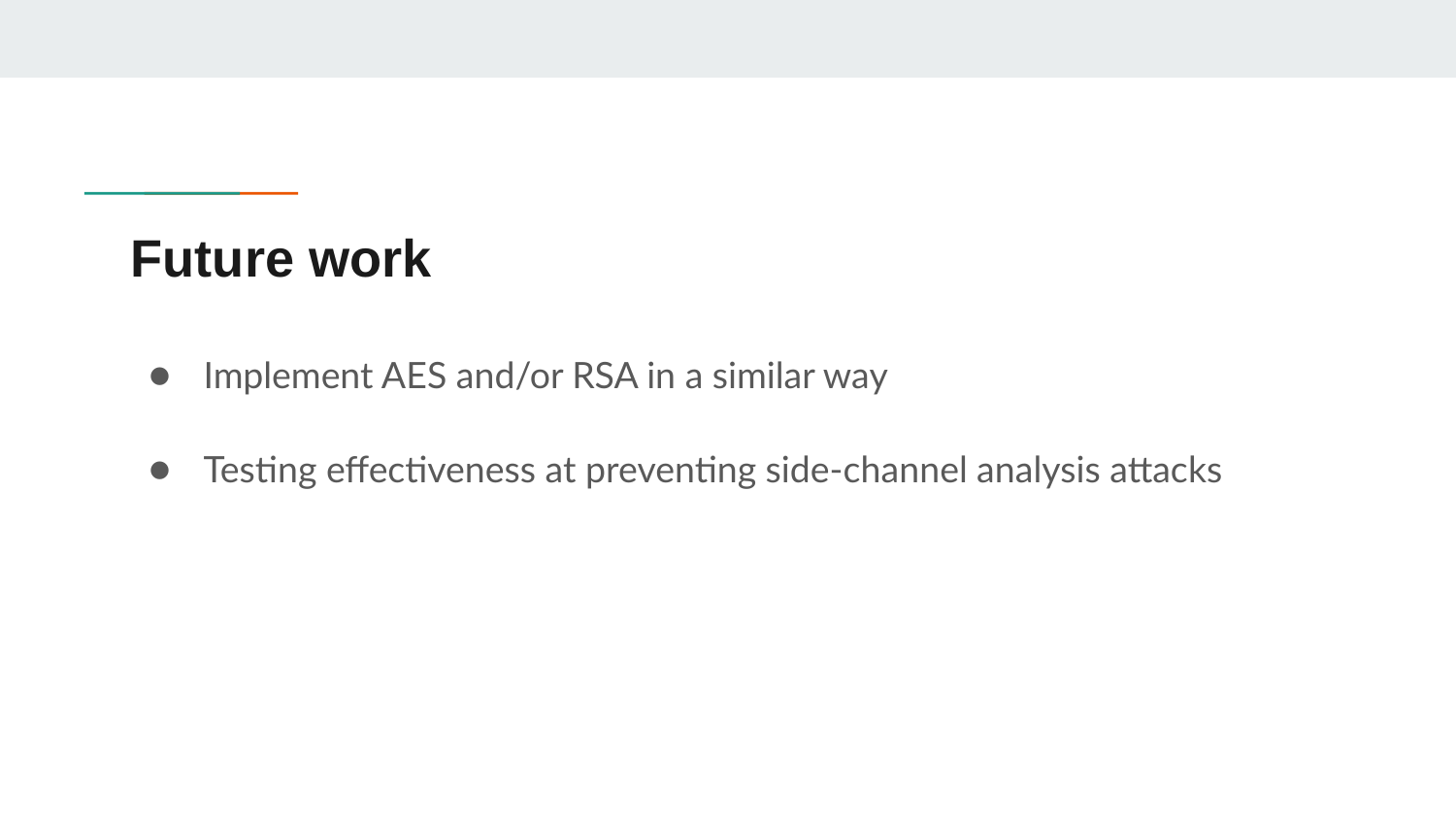

# Future work
Implement AES and/or RSA in a similar way
Testing effectiveness at preventing side-channel analysis attacks